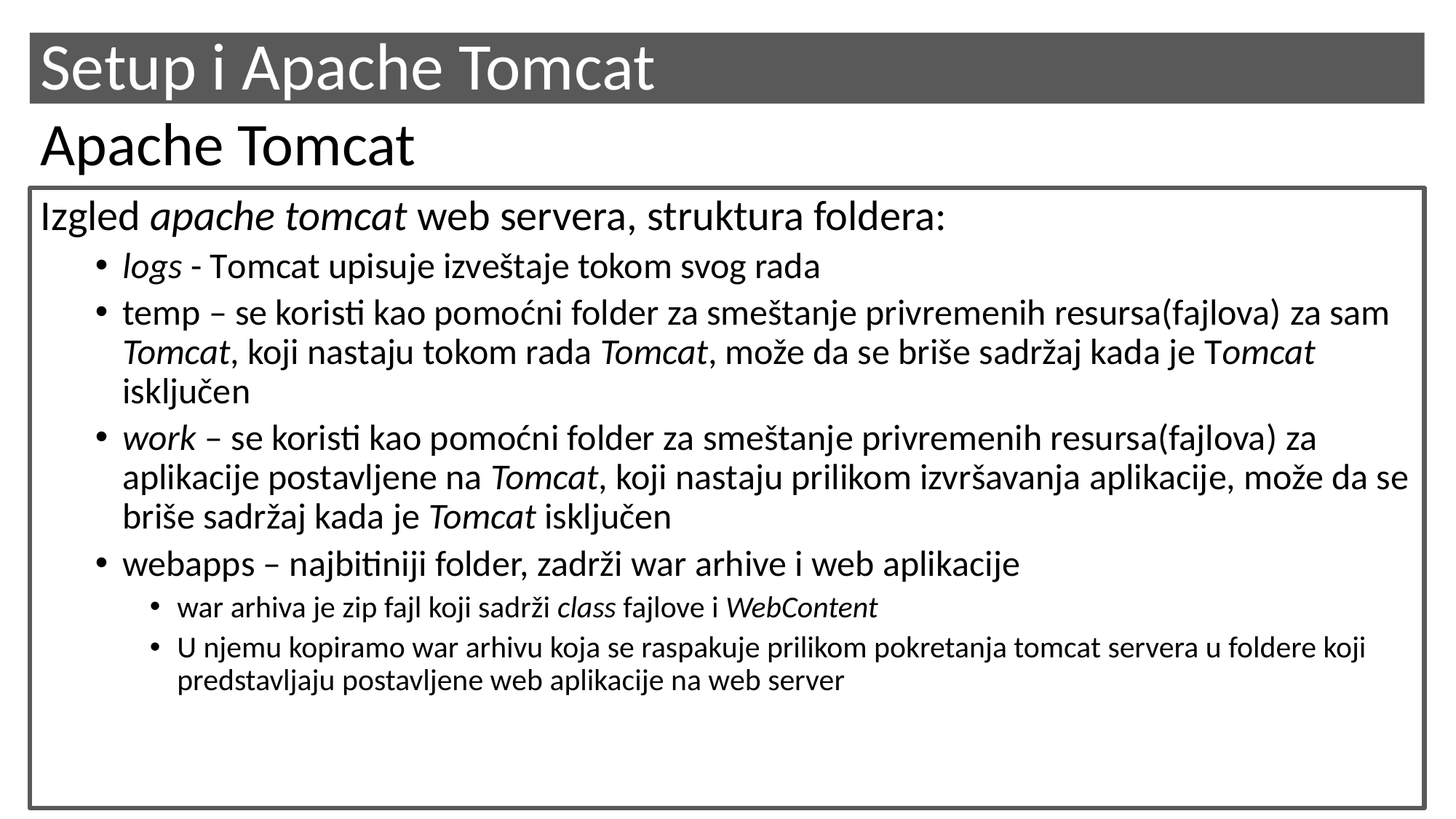

# Setup i Apache Tomcat
Apache Tomcat
Izgled apache tomcat web servera, struktura foldera:
logs - Tomcat upisuje izveštaje tokom svog rada
temp – se koristi kao pomoćni folder za smeštanje privremenih resursa(fajlova) za sam Tomcat, koji nastaju tokom rada Tomcat, može da se briše sadržaj kada je Tomcat isključen
work – se koristi kao pomoćni folder za smeštanje privremenih resursa(fajlova) za aplikacije postavljene na Tomcat, koji nastaju prilikom izvršavanja aplikacije, može da se briše sadržaj kada je Tomcat isključen
webapps – najbitiniji folder, zadrži war arhive i web aplikacije
war arhiva je zip fajl koji sadrži class fajlove i WebContent
U njemu kopiramo war arhivu koja se raspakuje prilikom pokretanja tomcat servera u foldere koji predstavljaju postavljene web aplikacije na web server